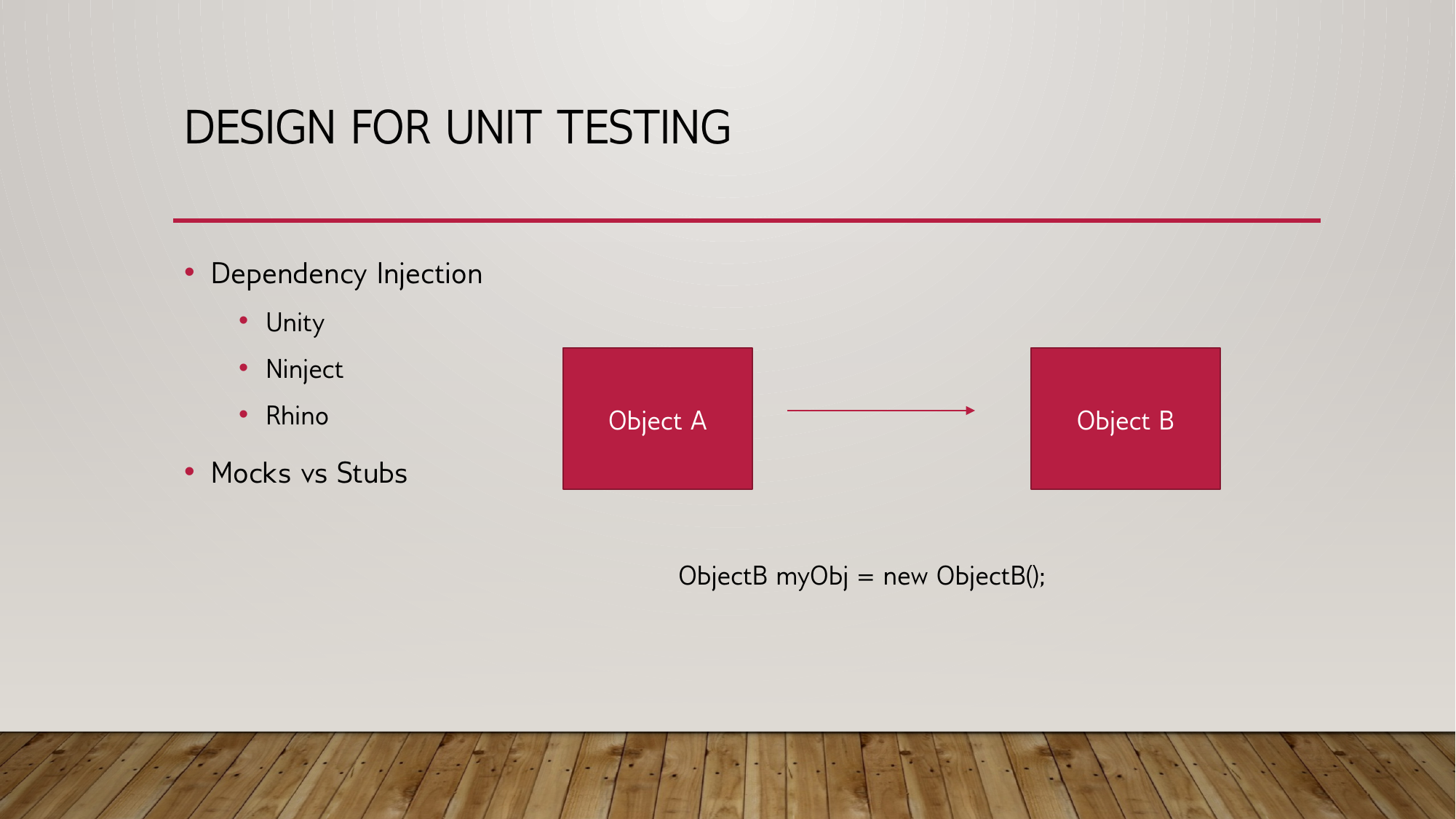

# Design For Unit Testing
Dependency Injection
Unity
Ninject
Rhino
Mocks vs Stubs

Object A
Object B
ObjectB myObj = new ObjectB();